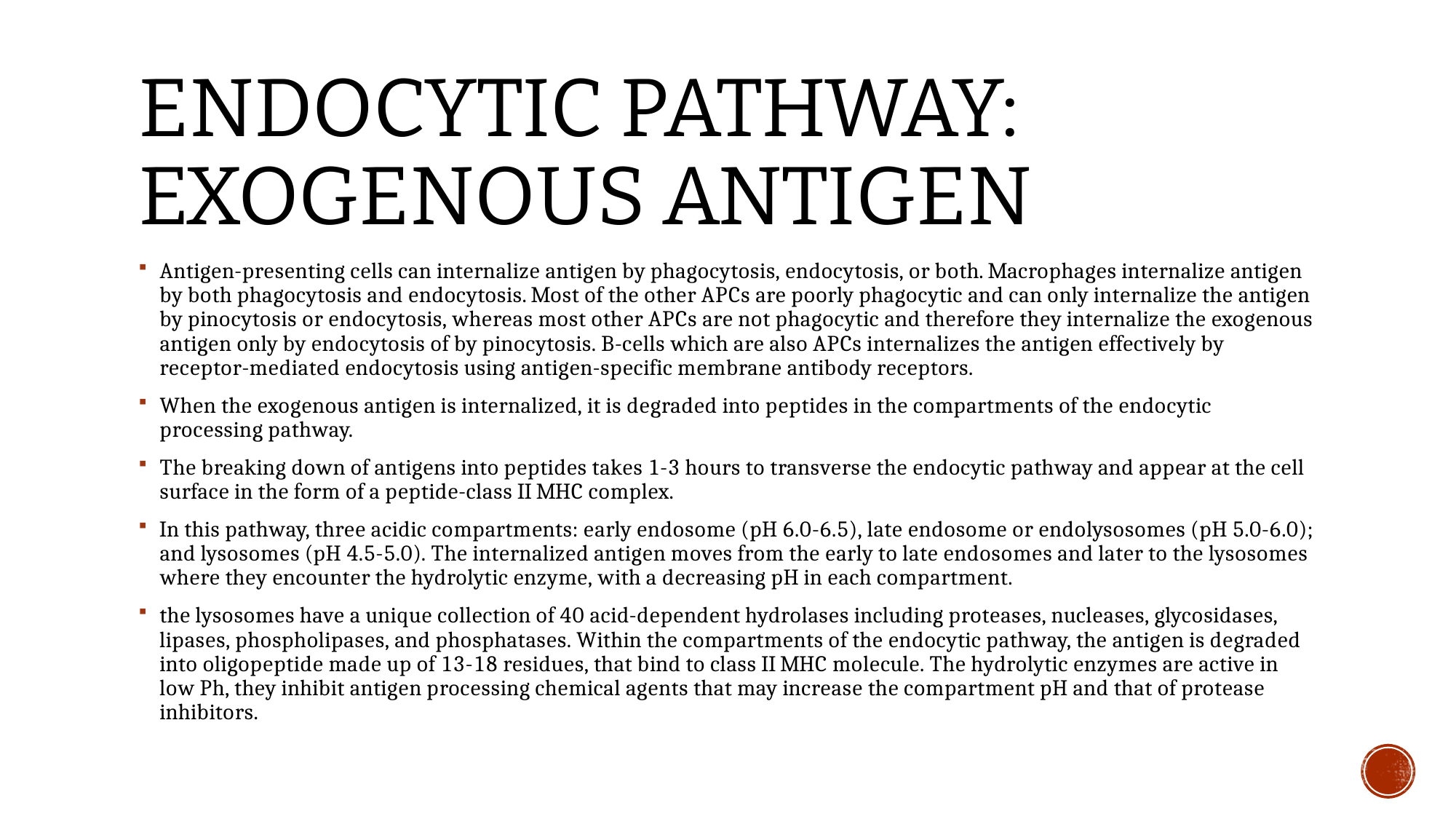

# Endocytic Pathway: Exogenous antigen
Antigen-presenting cells can internalize antigen by phagocytosis, endocytosis, or both. Macrophages internalize antigen by both phagocytosis and endocytosis. Most of the other APCs are poorly phagocytic and can only internalize the antigen by pinocytosis or endocytosis, whereas most other APCs are not phagocytic and therefore they internalize the exogenous antigen only by endocytosis of by pinocytosis. B-cells which are also APCs internalizes the antigen effectively by receptor-mediated endocytosis using antigen-specific membrane antibody receptors.
When the exogenous antigen is internalized, it is degraded into peptides in the compartments of the endocytic processing pathway.
The breaking down of antigens into peptides takes 1-3 hours to transverse the endocytic pathway and appear at the cell surface in the form of a peptide-class II MHC complex.
In this pathway, three acidic compartments: early endosome (pH 6.0-6.5), late endosome or endolysosomes (pH 5.0-6.0); and lysosomes (pH 4.5-5.0). The internalized antigen moves from the early to late endosomes and later to the lysosomes where they encounter the hydrolytic enzyme, with a decreasing pH in each compartment.
the lysosomes have a unique collection of 40 acid-dependent hydrolases including proteases, nucleases, glycosidases,  lipases, phospholipases, and phosphatases. Within the compartments of the endocytic pathway, the antigen is degraded into oligopeptide made up of 13-18 residues, that bind to class II MHC molecule. The hydrolytic enzymes are active in low Ph, they inhibit antigen processing chemical agents that may increase the compartment pH and that of protease inhibitors.